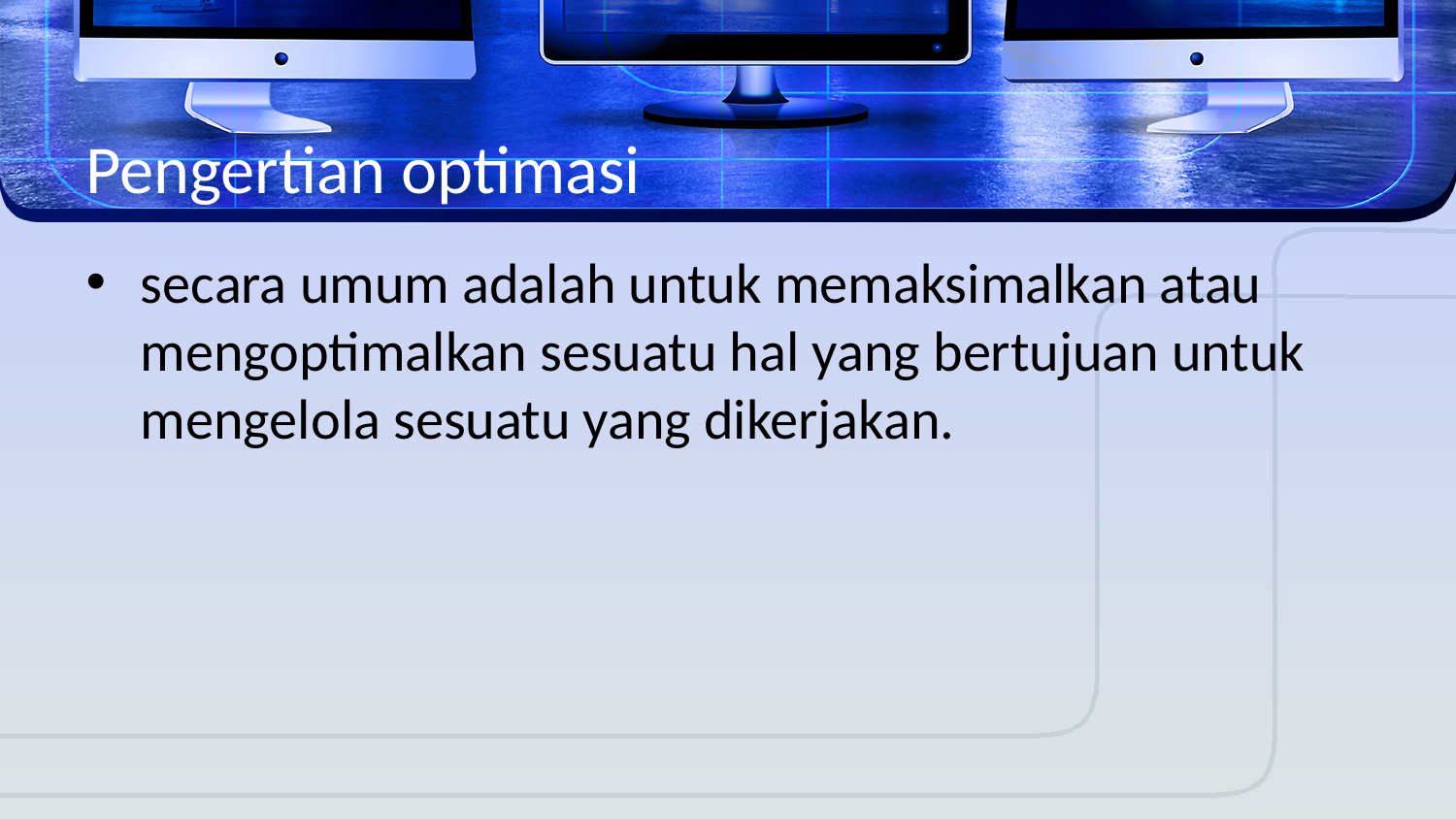

# Pengertian optimasi
secara umum adalah untuk memaksimalkan atau mengoptimalkan sesuatu hal yang bertujuan untuk mengelola sesuatu yang dikerjakan.